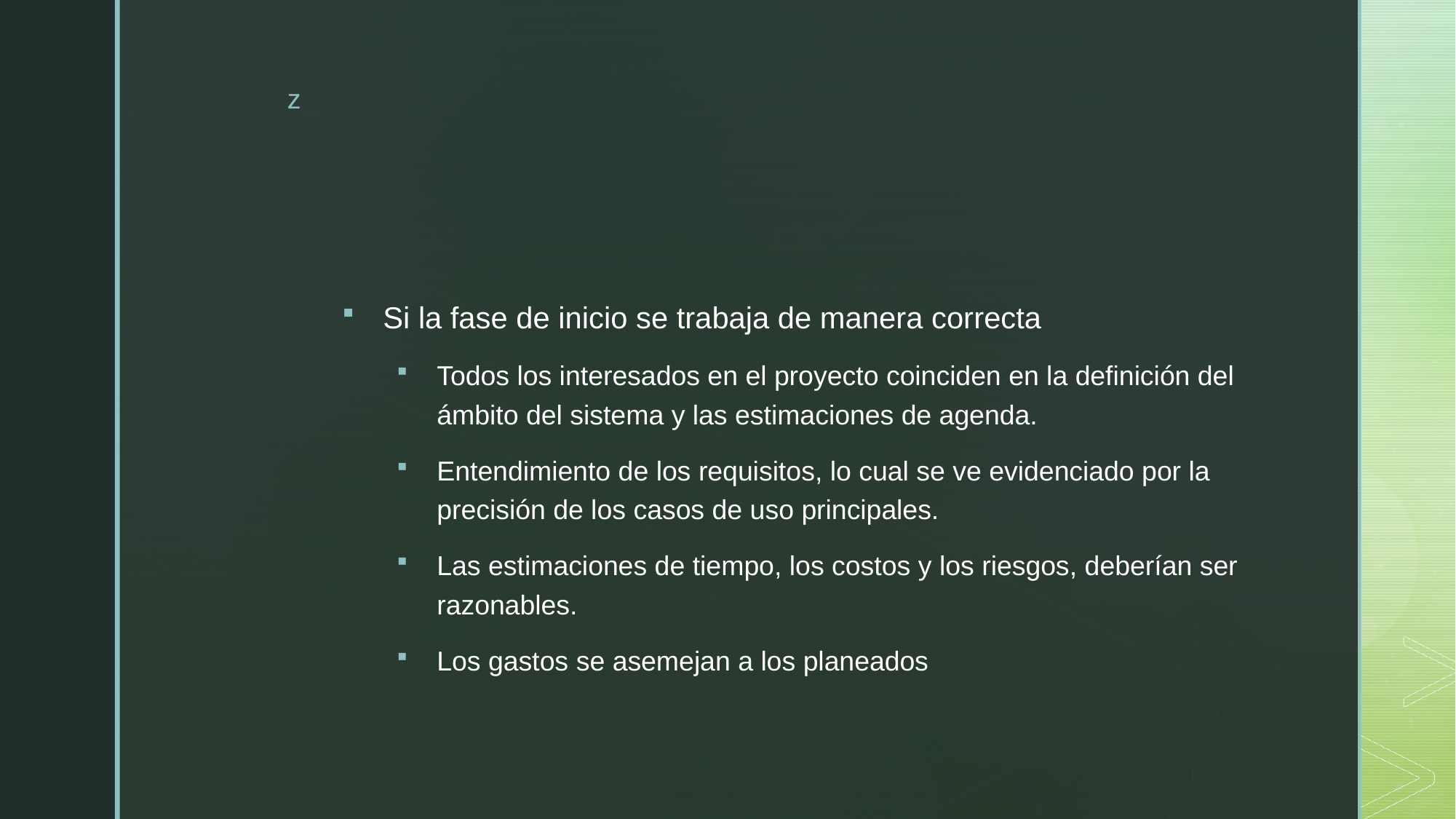

#
Si la fase de inicio se trabaja de manera correcta
Todos los interesados en el proyecto coinciden en la definición del ámbito del sistema y las estimaciones de agenda.
Entendimiento de los requisitos, lo cual se ve evidenciado por la precisión de los casos de uso principales.
Las estimaciones de tiempo, los costos y los riesgos, deberían ser razonables.
Los gastos se asemejan a los planeados